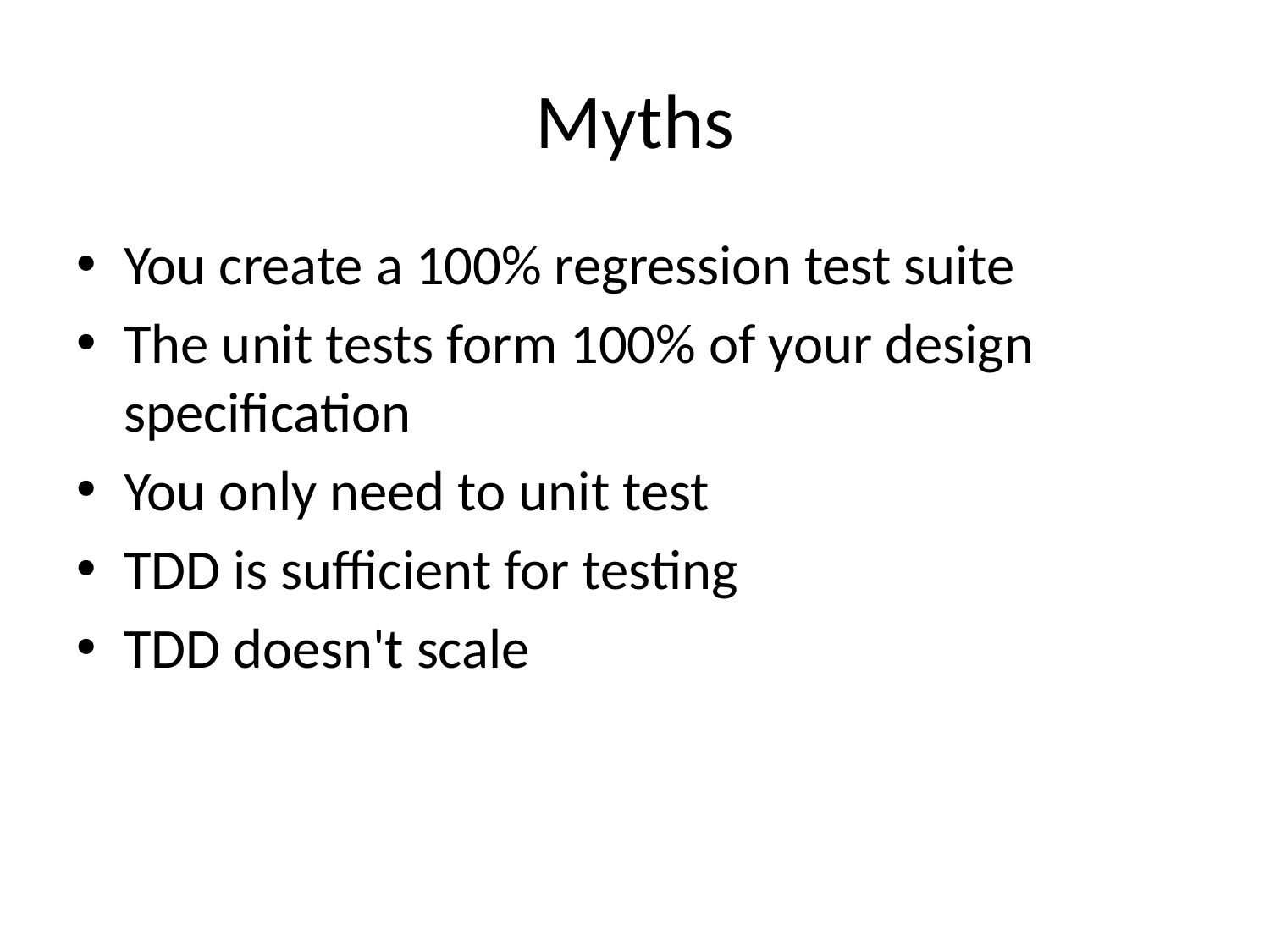

# Myths
You create a 100% regression test suite
The unit tests form 100% of your design specification
You only need to unit test
TDD is sufficient for testing
TDD doesn't scale